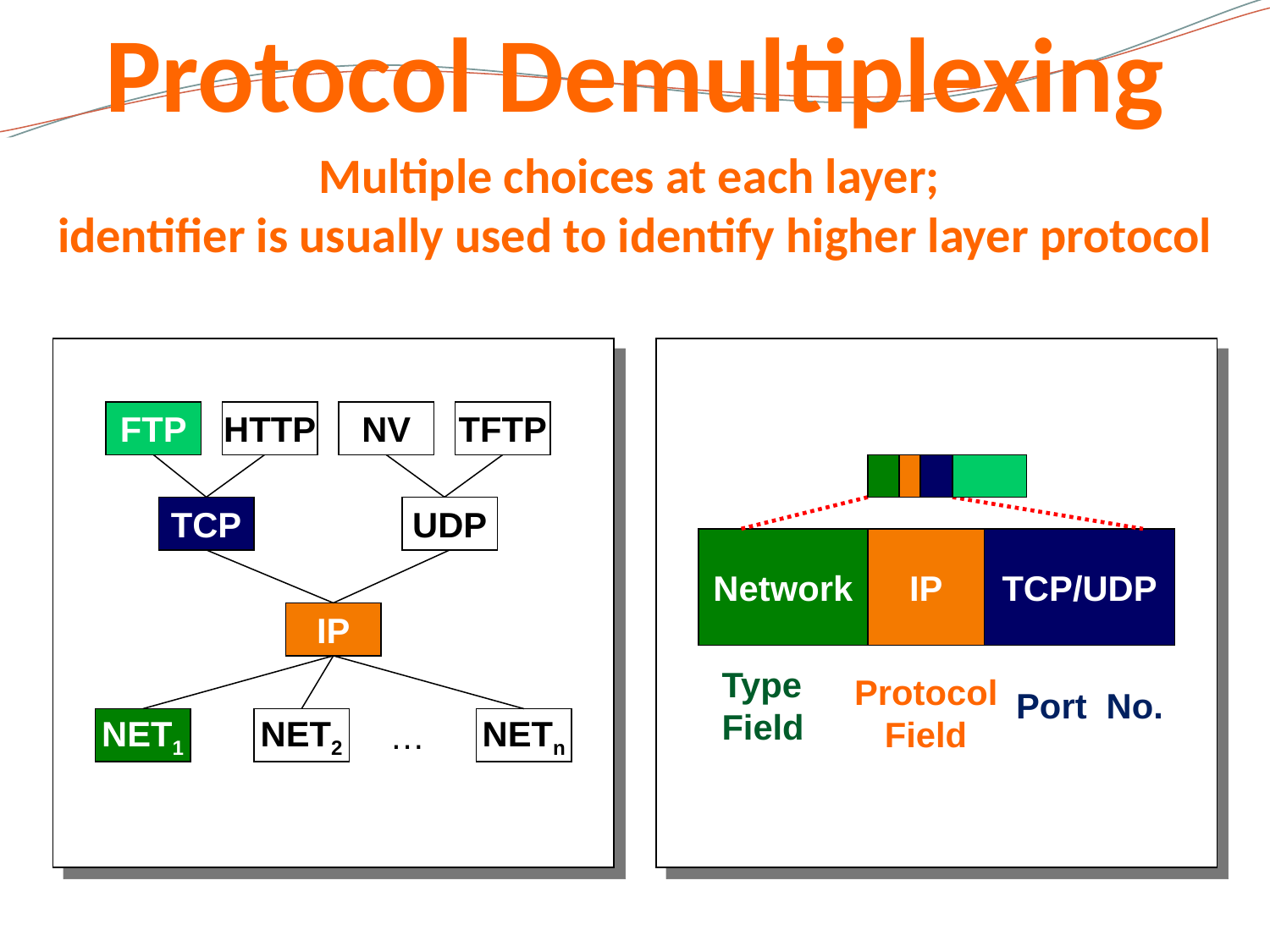

Protocol Demultiplexing
Multiple choices at each layer;
identifier is usually used to identify higher layer protocol

FTP
HTTP
NV
TFTP

TCP
UDP

Network
IP
TCP/UDP
IP
Type Field
Protocol Field
Port  No.
NET1
NET2
…
NETn